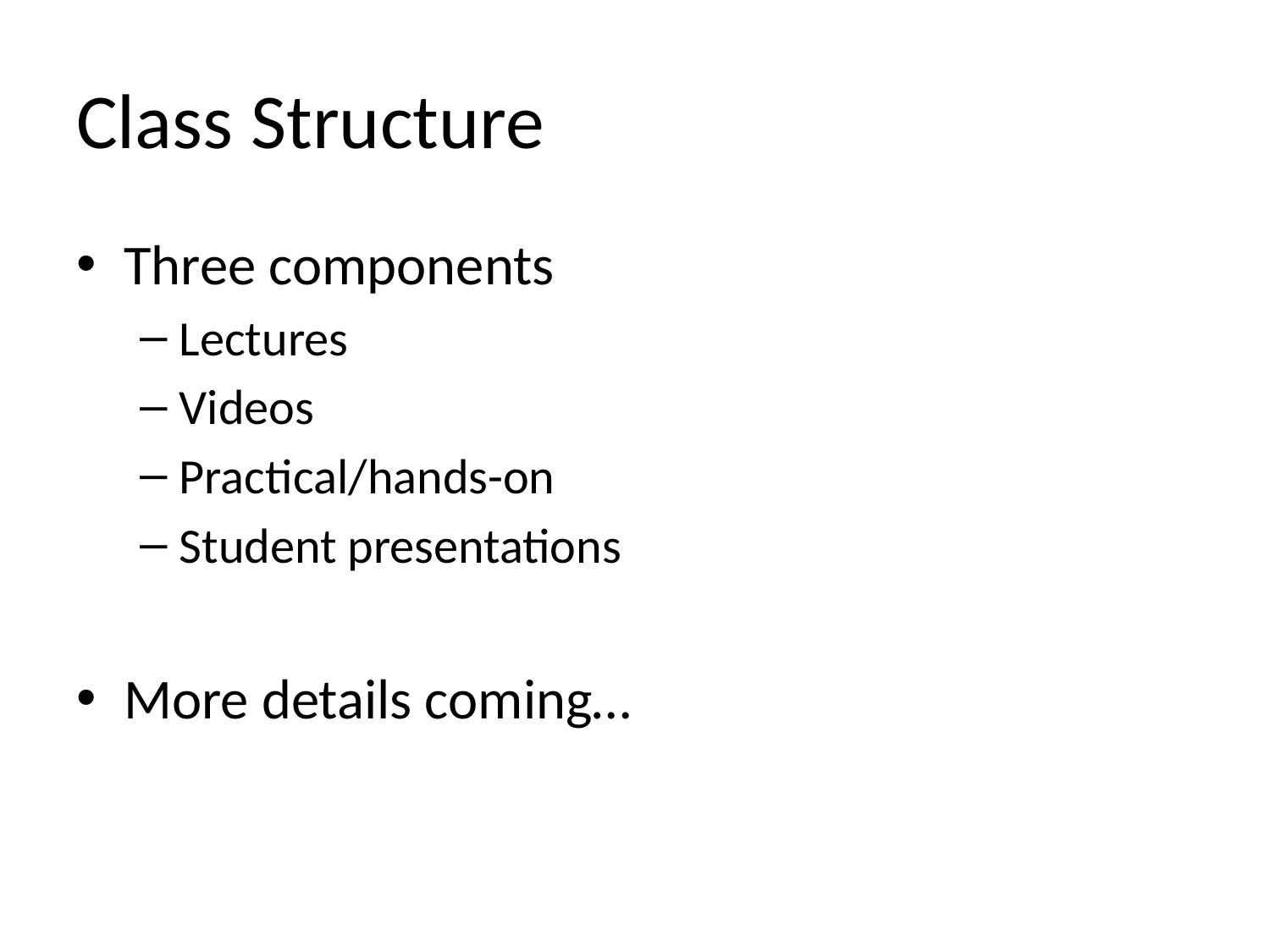

# Class Structure
Three components
Lectures
Videos
Practical/hands-on
Student presentations

More details coming…